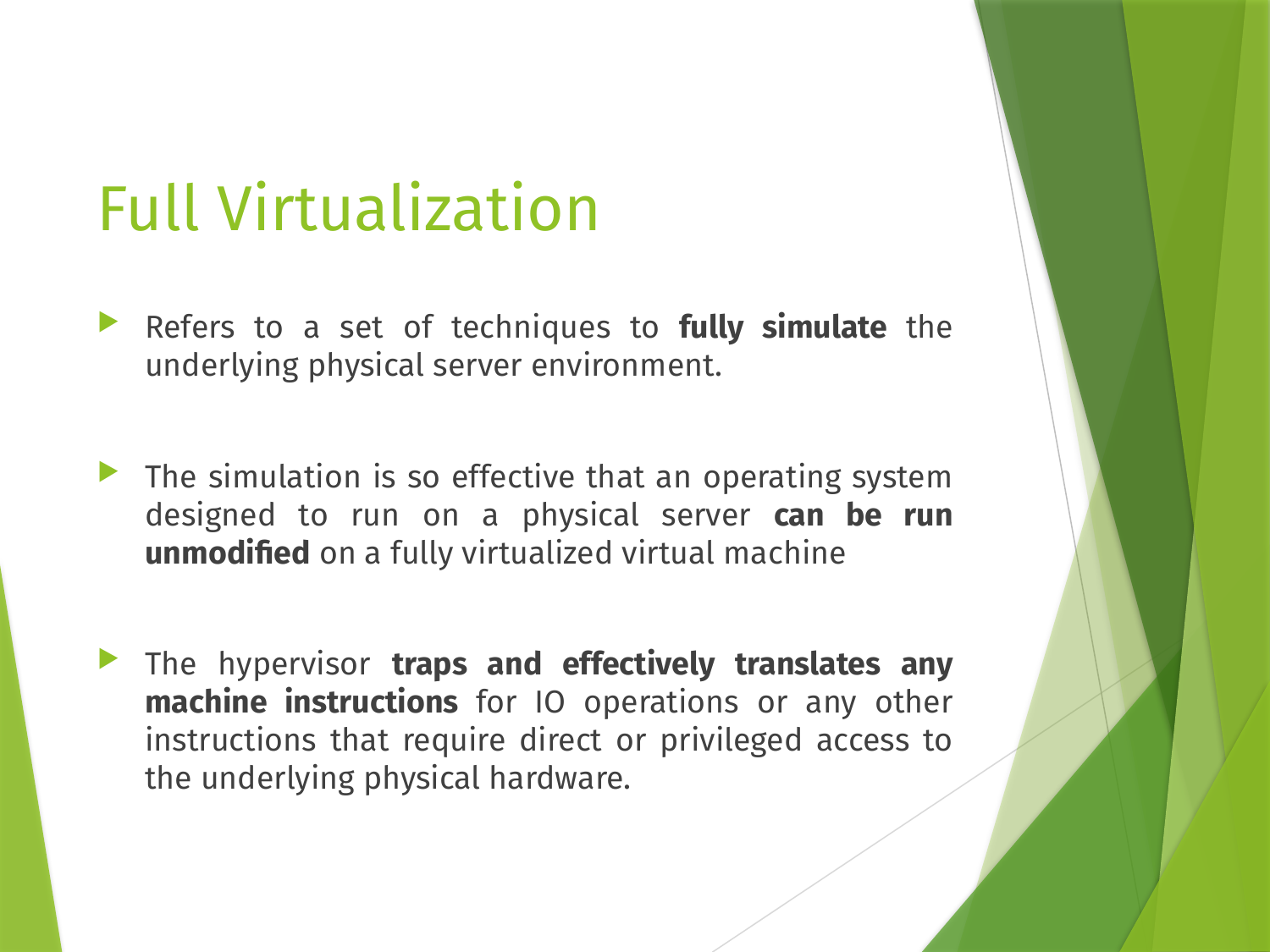

# Full Virtualization
Refers to a set of techniques to fully simulate the underlying physical server environment.

The simulation is so effective that an operating system designed to run on a physical server can be run unmodified on a fully virtualized virtual machine

The hypervisor traps and effectively translates any machine instructions for IO operations or any other instructions that require direct or privileged access to the underlying physical hardware.